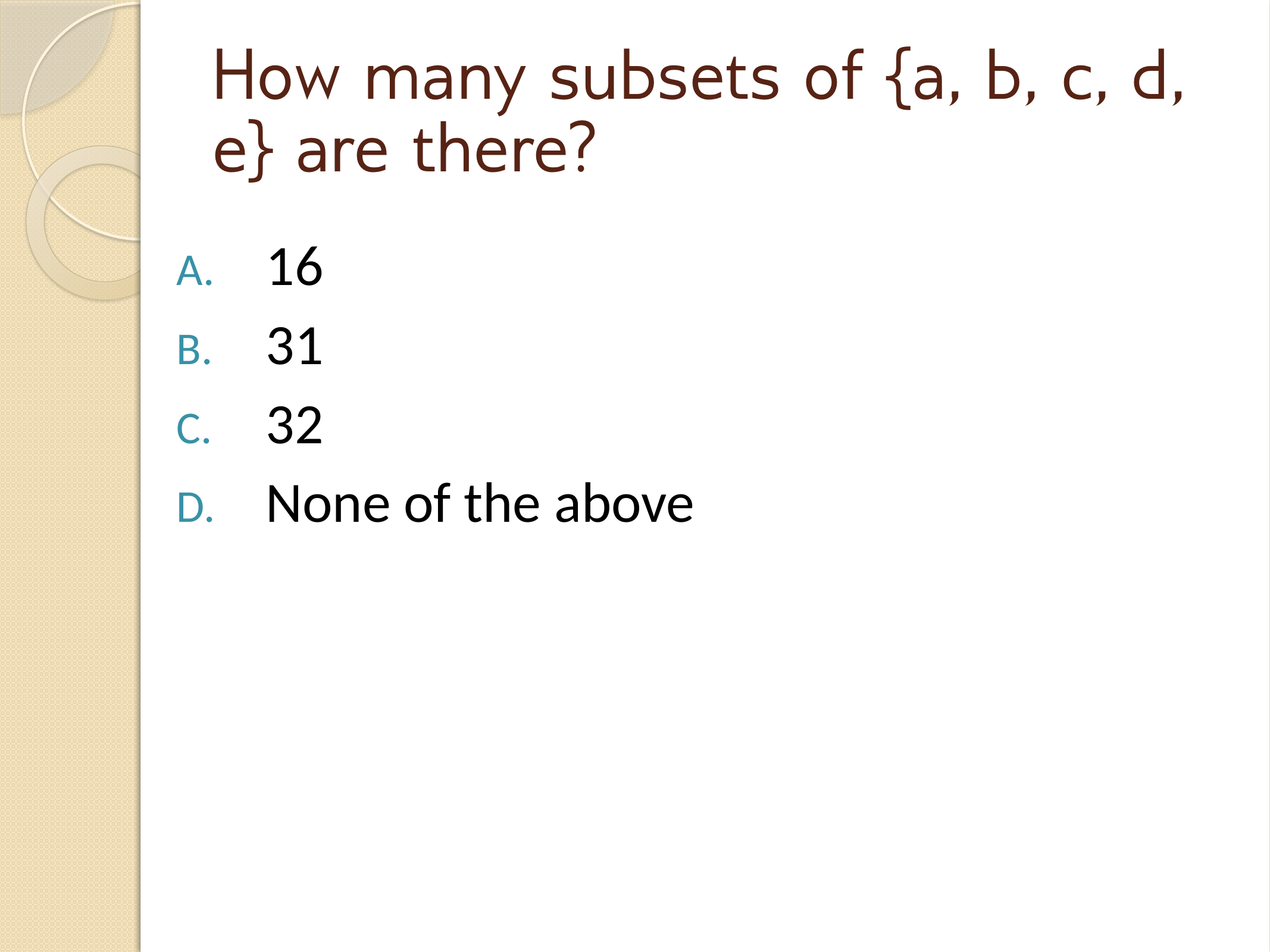

# How many subsets of {a, b, c, d, e} are there?
16
31
32
None of the above